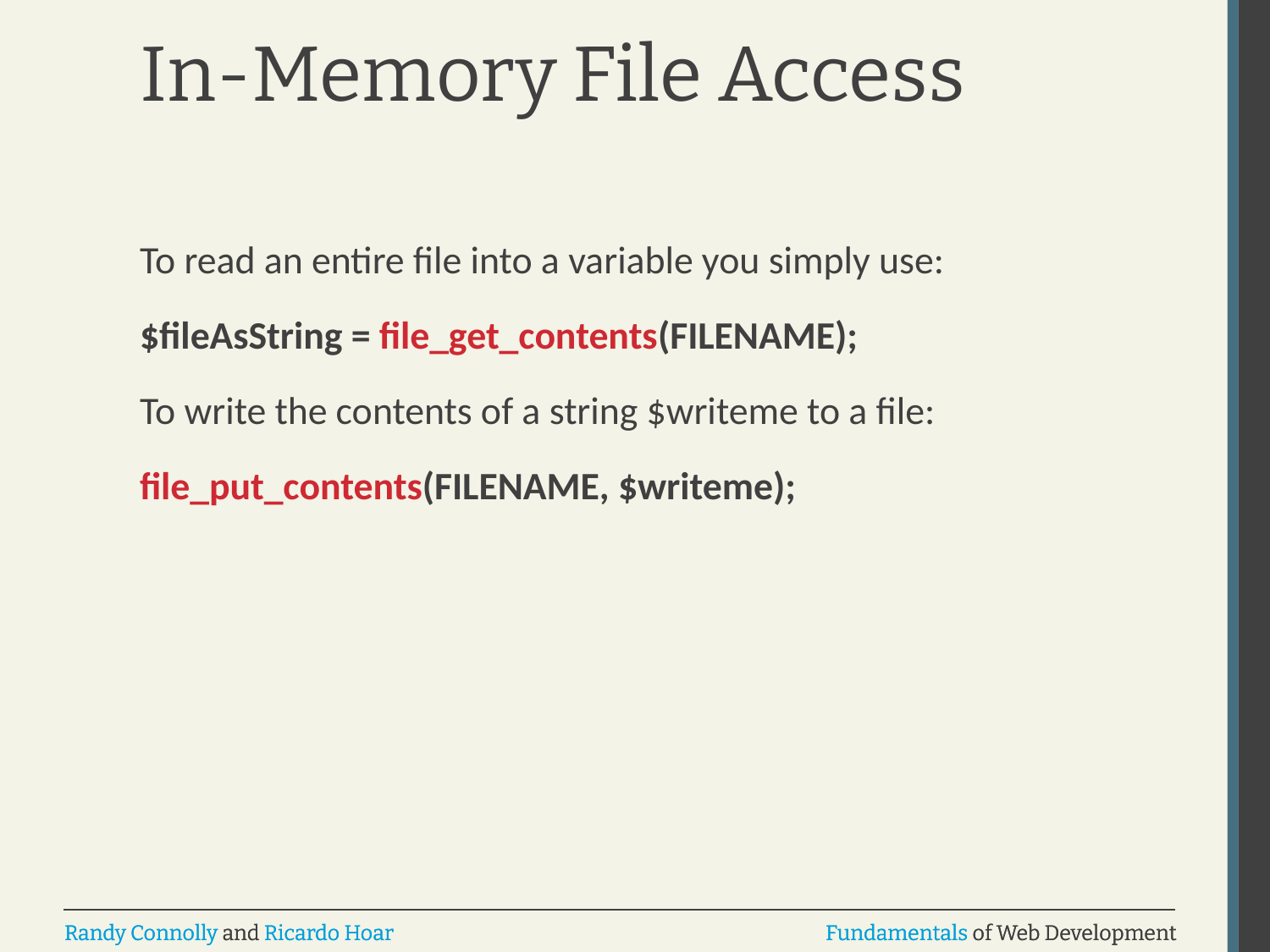

# In-Memory File Access

To read an entire file into a variable you simply use:
$fileAsString = file_get_contents(FILENAME);
To write the contents of a string $writeme to a file:
file_put_contents(FILENAME, $writeme);